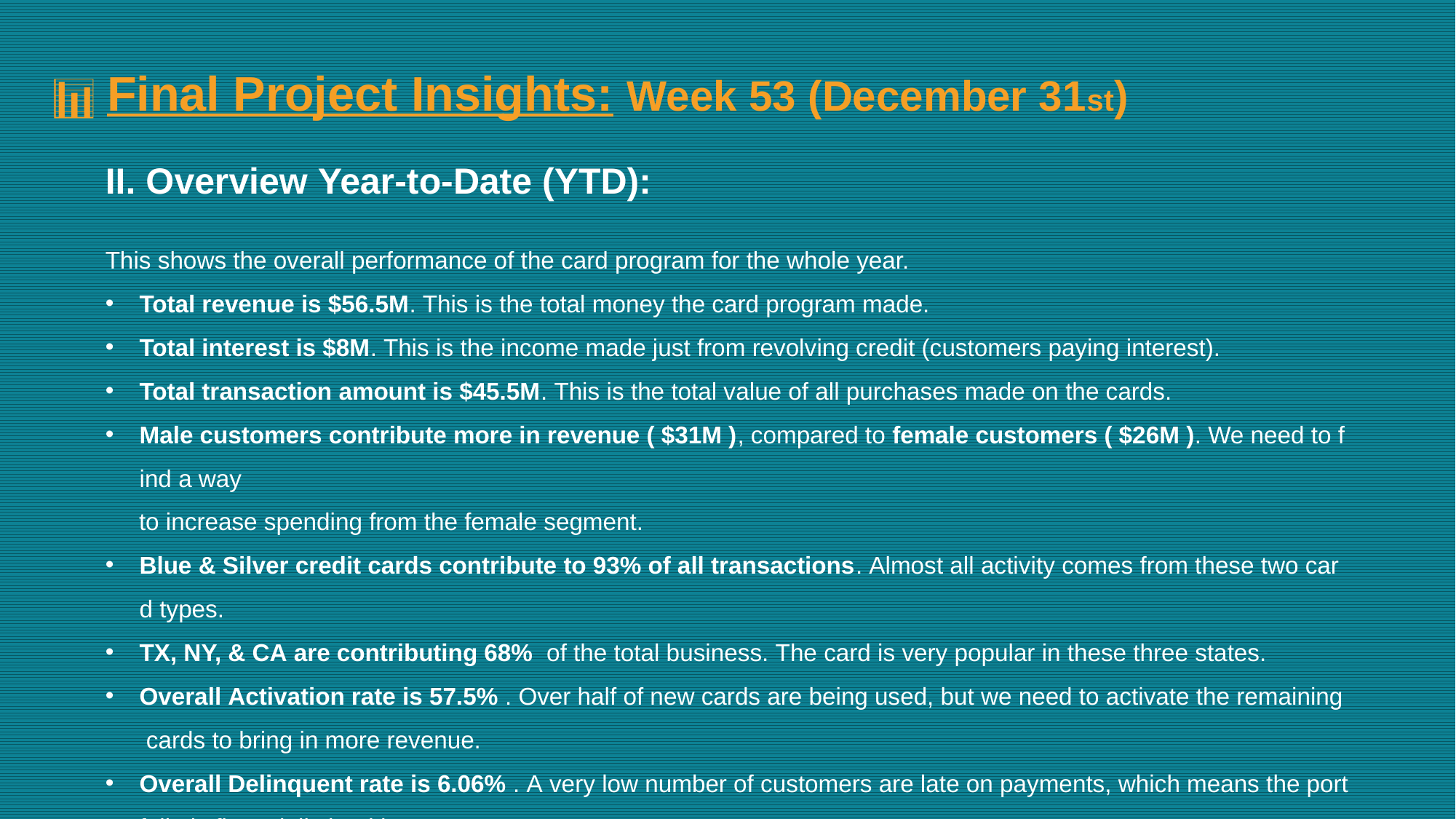

📊 Final Project Insights: Week 53 (December 31st)

II. Overview Year-to-Date (YTD):

This shows the overall performance of the card program for the whole year.
Total revenue is $56.5M. This is the total money the card program made.
Total interest is $8M. This is the income made just from revolving credit (customers paying interest).
Total transaction amount is $45.5M. This is the total value of all purchases made on the cards.
Male customers contribute more in revenue ( $31M ), compared to female customers ( $26M ). We need to find a way
     to increase spending from the female segment.
Blue & Silver credit cards contribute to 93% of all transactions. Almost all activity comes from these two card types.
TX, NY, & CA are contributing 68%  of the total business. The card is very popular in these three states.
Overall Activation rate is 57.5% . Over half of new cards are being used, but we need to activate the remaining cards to bring in more revenue.
Overall Delinquent rate is 6.06% . A very low number of customers are late on payments, which means the portfolio is financially healthy.